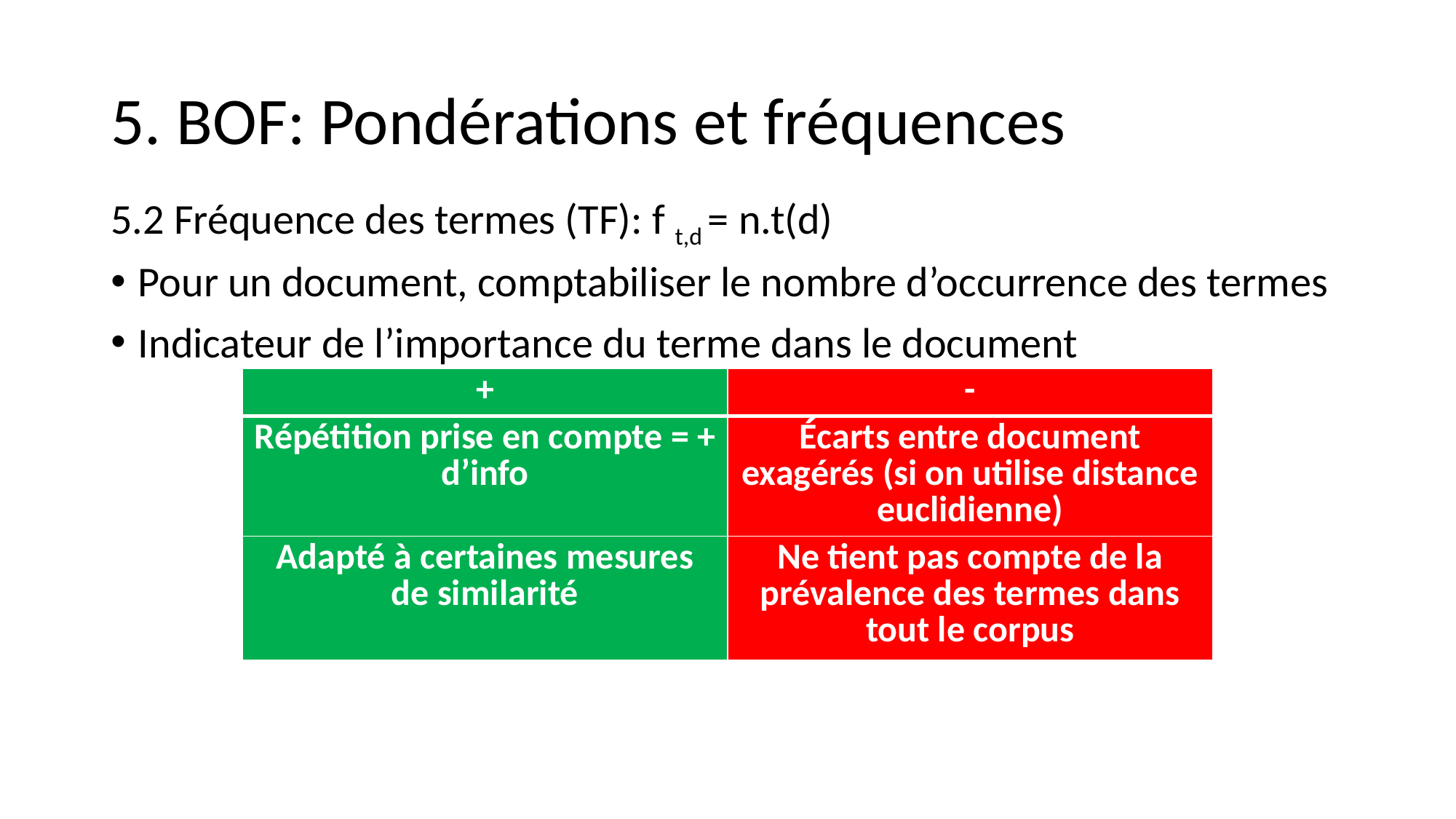

5. BOF: Pondérations et fréquences
5.2 Fréquence des termes (TF): f t,d = n.t(d)
Pour un document, comptabiliser le nombre d’occurrence des termes
Indicateur de l’importance du terme dans le document

| + | - |
| --- | --- |
| Répétition prise en compte = + d’info | Écarts entre document exagérés (si on utilise distance euclidienne) |
| Adapté à certaines mesures de similarité | Ne tient pas compte de la prévalence des termes dans tout le corpus |